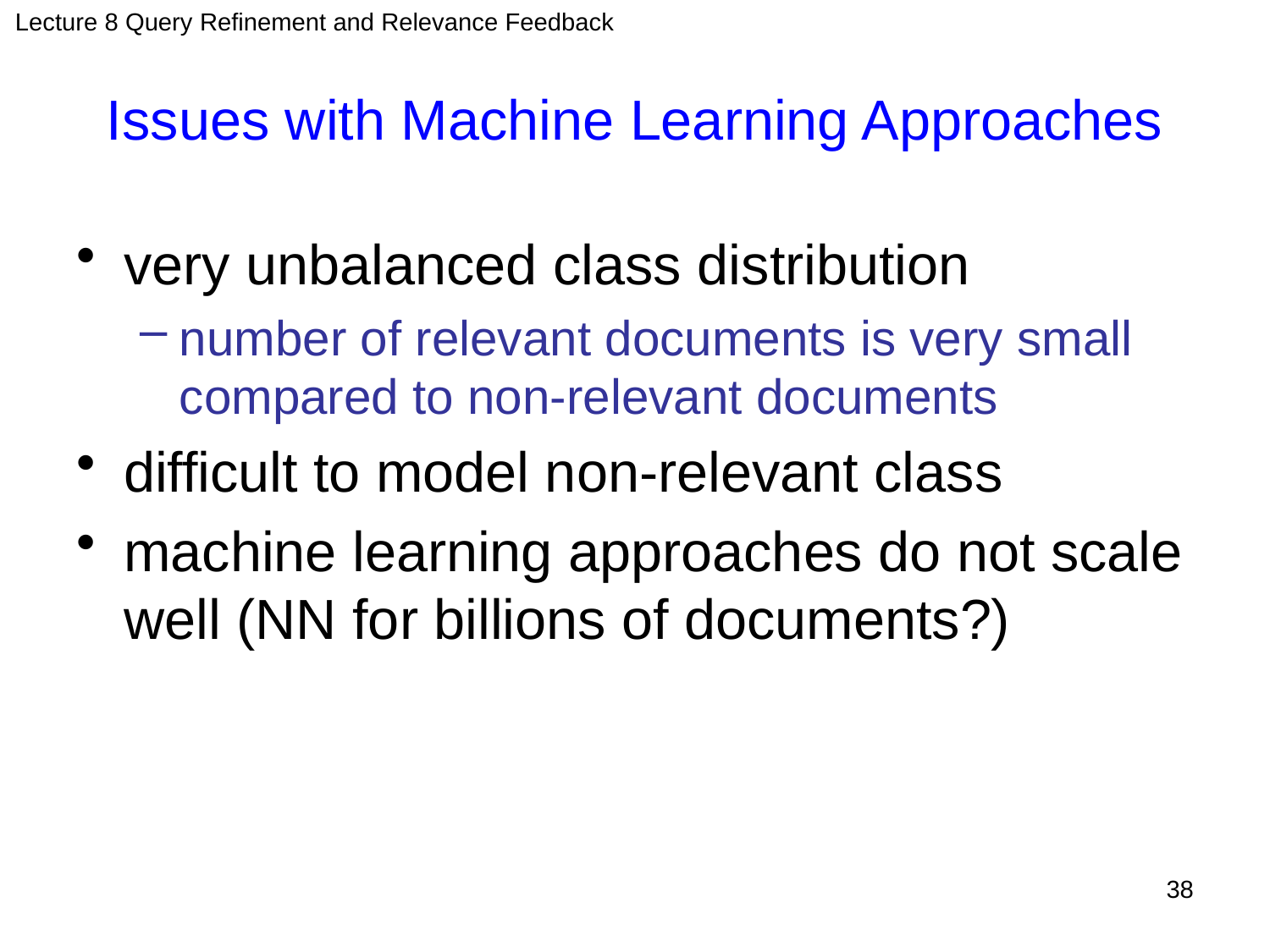

Lecture 8 Query Refinement and Relevance Feedback

# Issues with Machine Learning Approaches
very unbalanced class distribution
number of relevant documents is very small compared to non-relevant documents
difficult to model non-relevant class
machine learning approaches do not scale well (NN for billions of documents?)

38